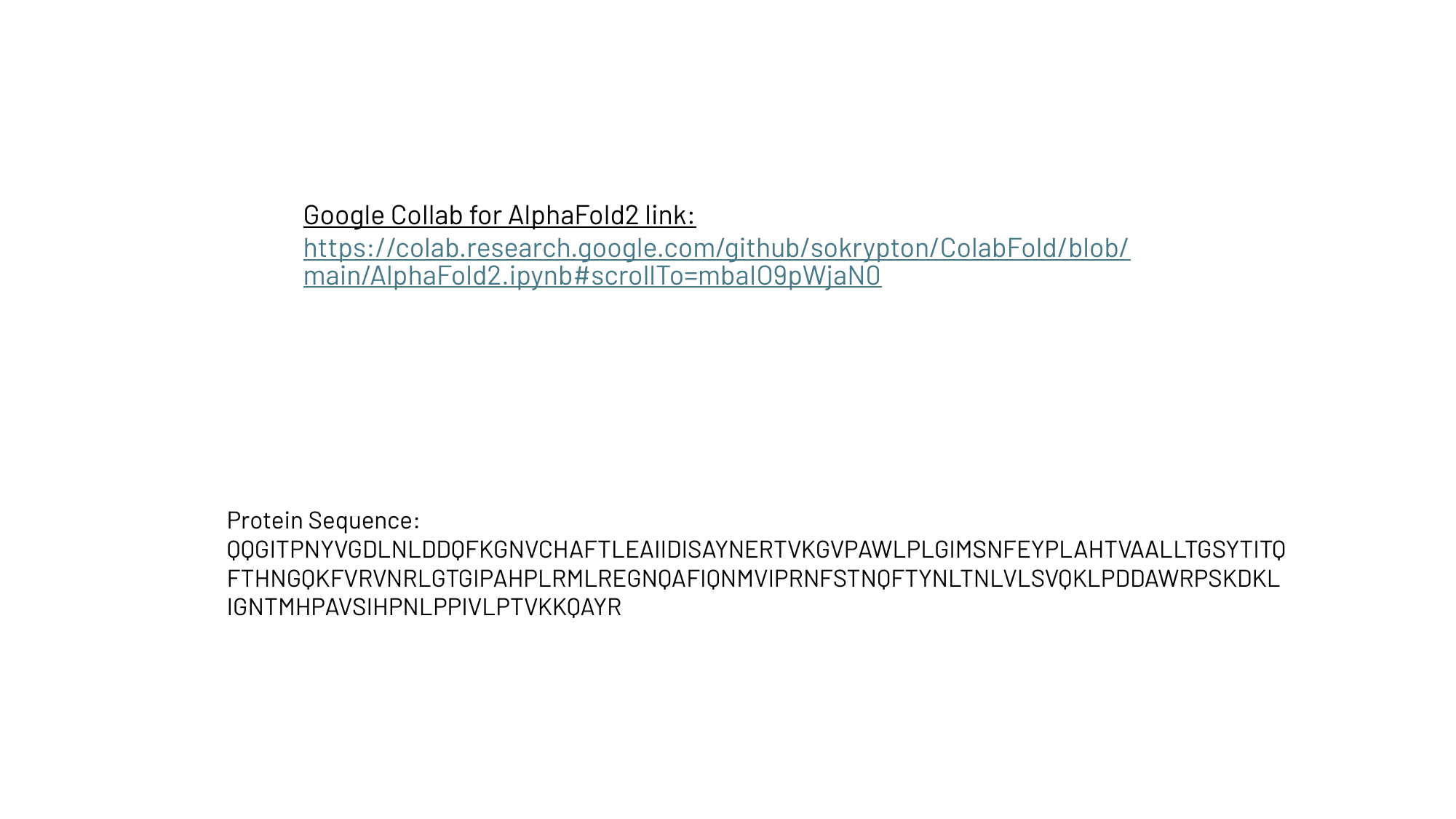

Google Collab for AlphaFold2 link:
https://colab.research.google.com/github/sokrypton/ColabFold/blob/main/AlphaFold2.ipynb#scrollTo=mbaIO9pWjaN0
Protein Sequence:
QQGITPNYVGDLNLDDQFKGNVCHAFTLEAIIDISAYNERTVKGVPAWLPLGIMSNFEYPLAHTVAALLTGSYTITQFTHNGQKFVRVNRLGTGIPAHPLRMLREGNQAFIQNMVIPRNFSTNQFTYNLTNLVLSVQKLPDDAWRPSKDKLIGNTMHPAVSIHPNLPPIVLPTVKKQAYR